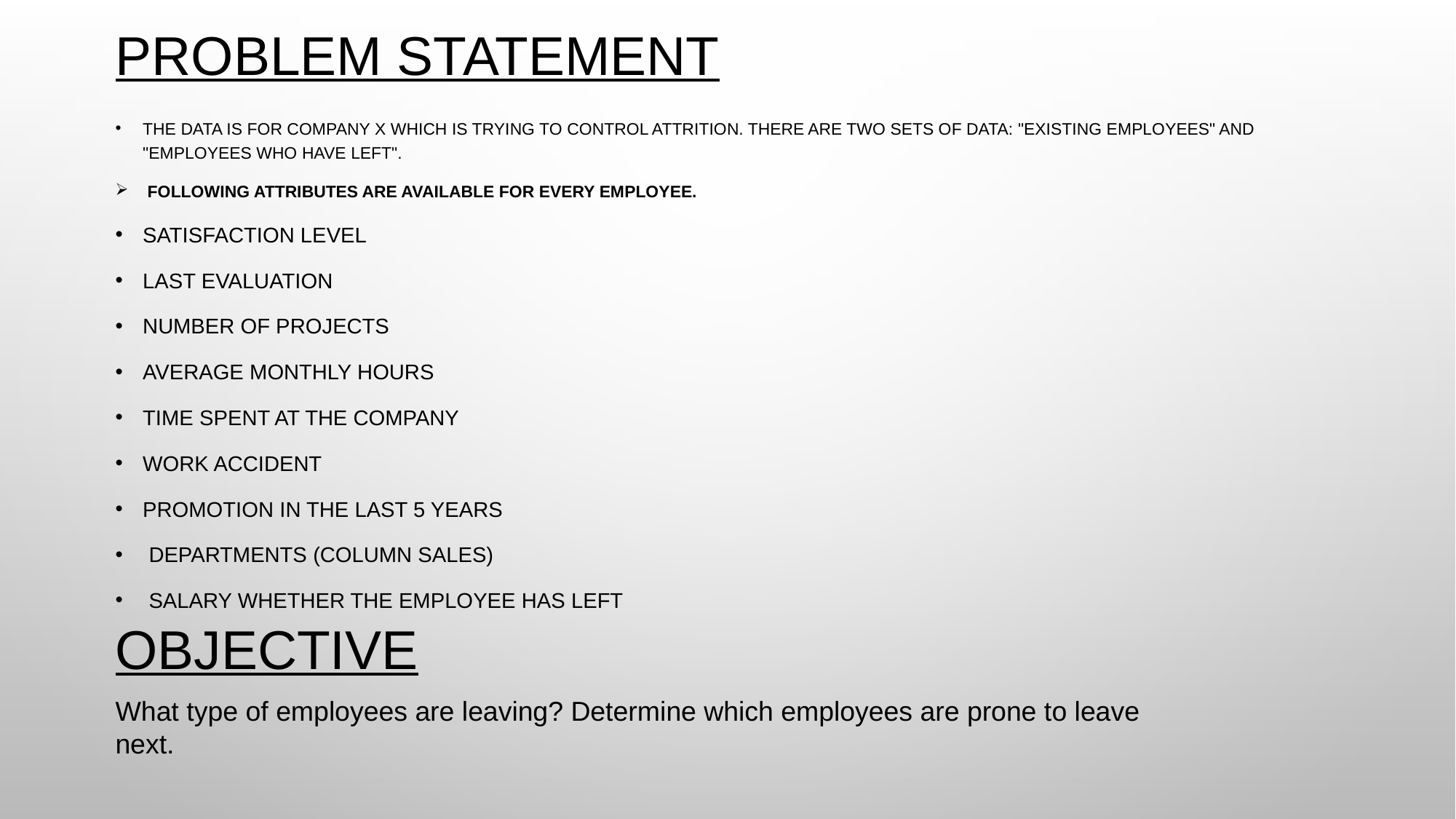

# Problem Statement
The data is for company X which is trying to control attrition. There are two sets of data: "Existing employees" and "Employees who have left".
 Following attributes are available for every employee.
Satisfaction Level
Last evaluation
Number of projects
Average monthly hours
Time spent at the company
work accident
promotion in the last 5 years
 Departments (column sales)
 Salary Whether the employee has left
OBJECTIVE
What type of employees are leaving? Determine which employees are prone to leave next.